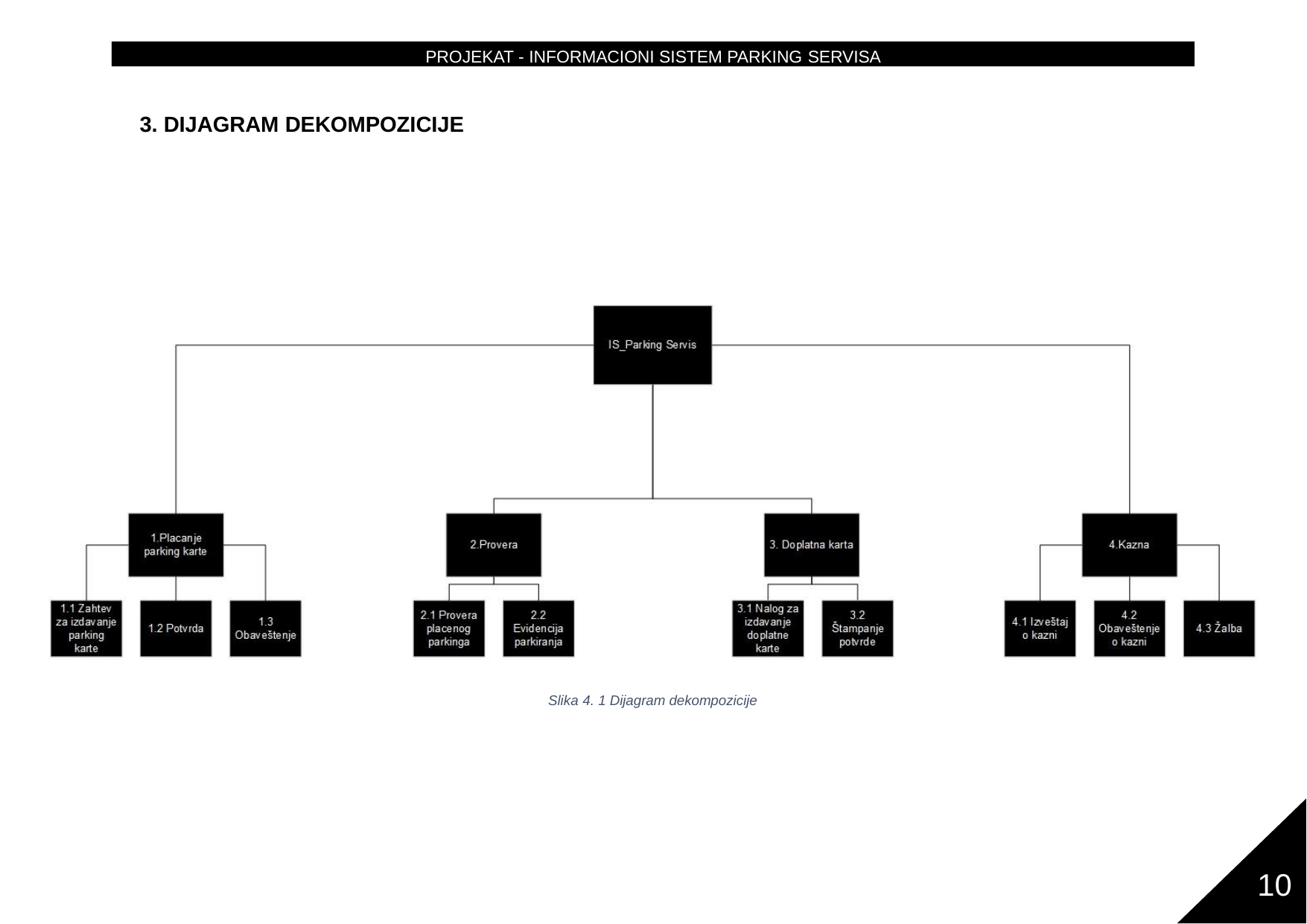

PROJEKAT - INFORMACIONI SISTEM PARKING SERVISA
3. DIJAGRAM DEKOMPOZICIJE

Slika 4. 1 Dijagram dekompozicije

10